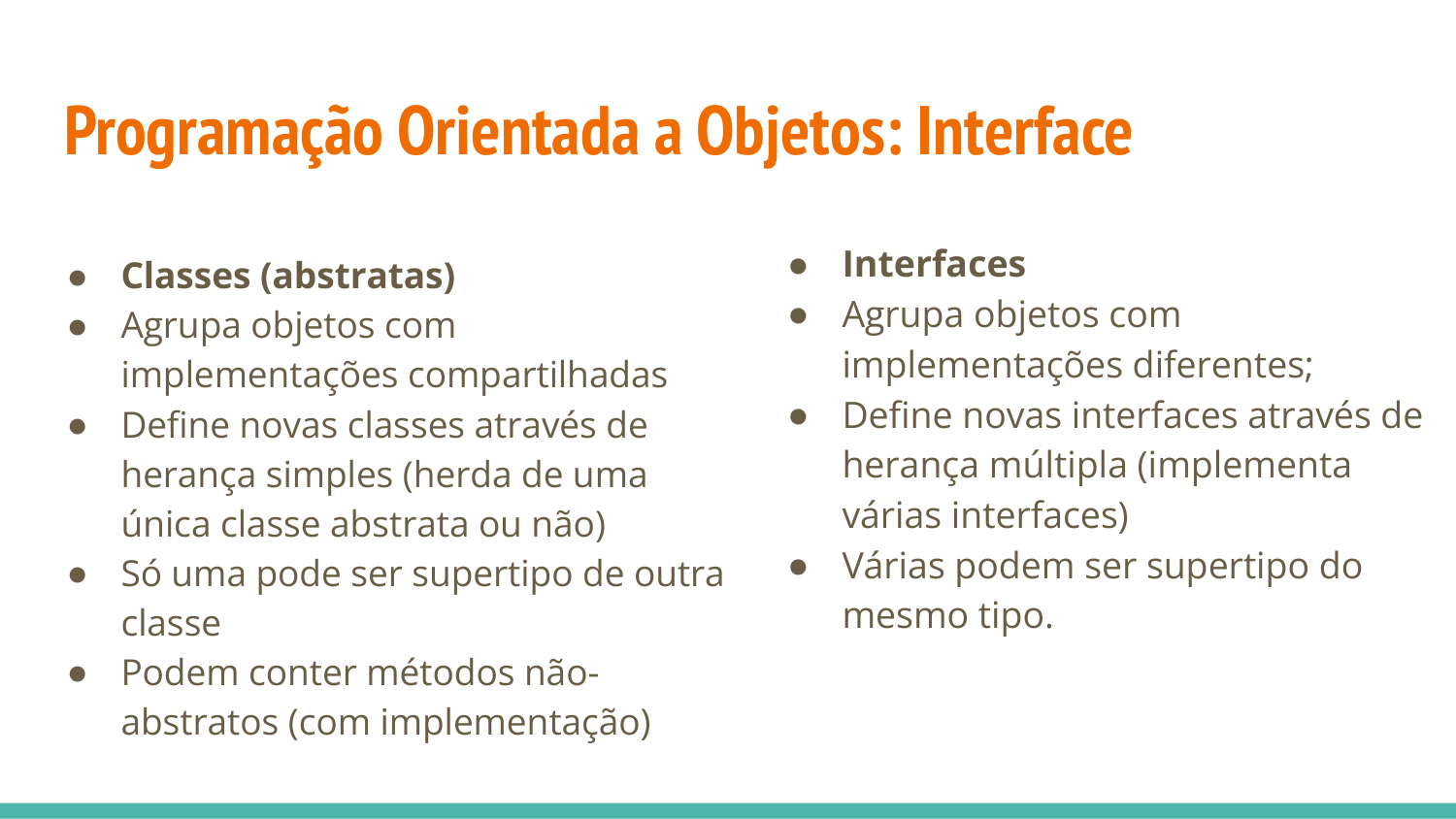

# Programação Orientada a Objetos: Interface
Interfaces
Agrupa objetos com implementações diferentes;
Define novas interfaces através de herança múltipla (implementa várias interfaces)
Várias podem ser supertipo do mesmo tipo.
Classes (abstratas)
Agrupa objetos com implementações compartilhadas
Define novas classes através de herança simples (herda de uma única classe abstrata ou não)
Só uma pode ser supertipo de outra classe
Podem conter métodos não-abstratos (com implementação)